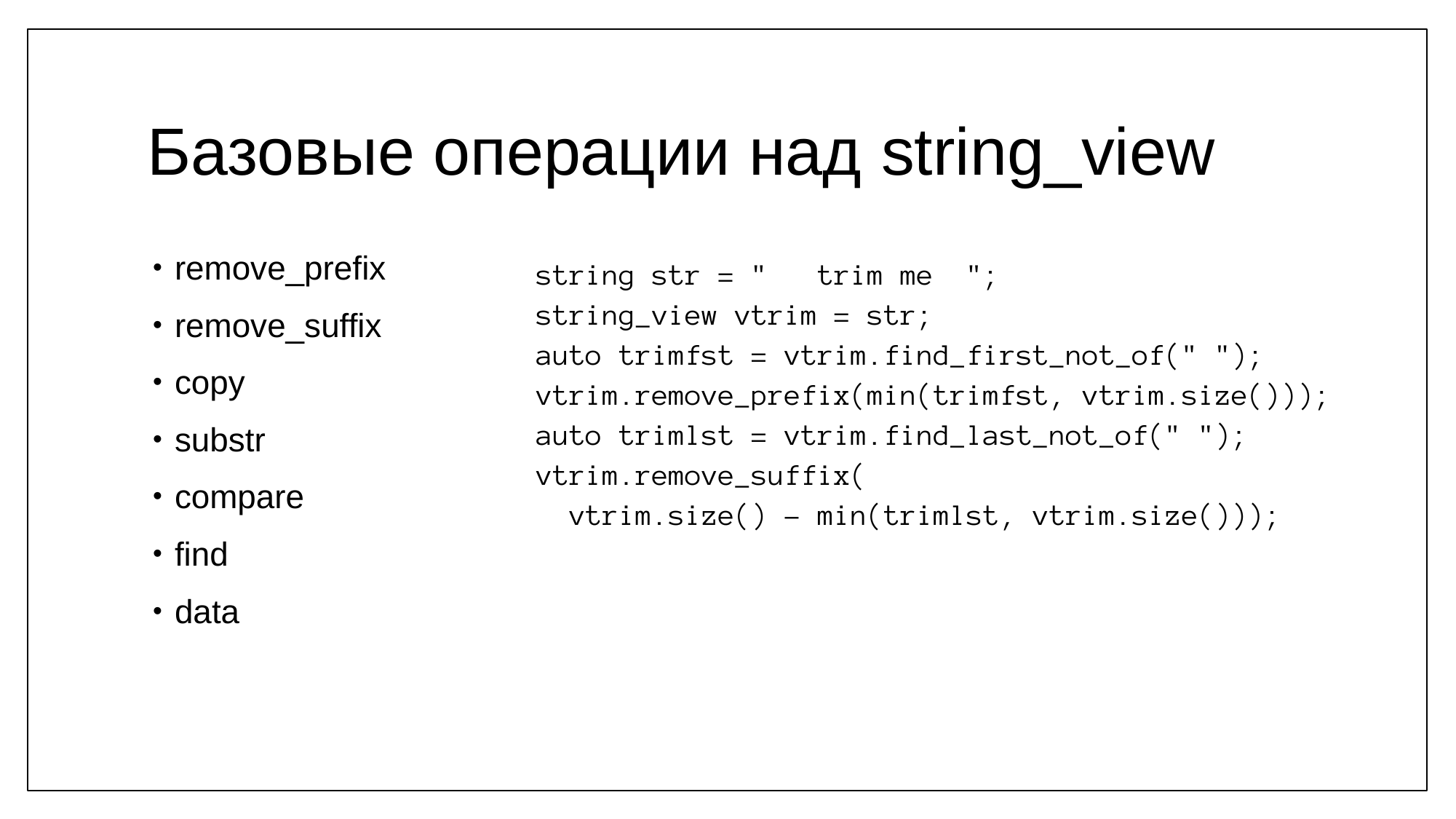

# Базовые операции над string_view
string str = "   trim me  ";
string_view vtrim = str;
auto trimfst = vtrim.find_first_not_of(" ");
vtrim.remove_prefix(min(trimfst, vtrim.size()));
auto trimlst = vtrim.find_last_not_of(" ");
vtrim.remove_suffix(
  vtrim.size() - min(trimlst, vtrim.size()));
remove_prefix
remove_suffix
copy
substr
compare
find
data